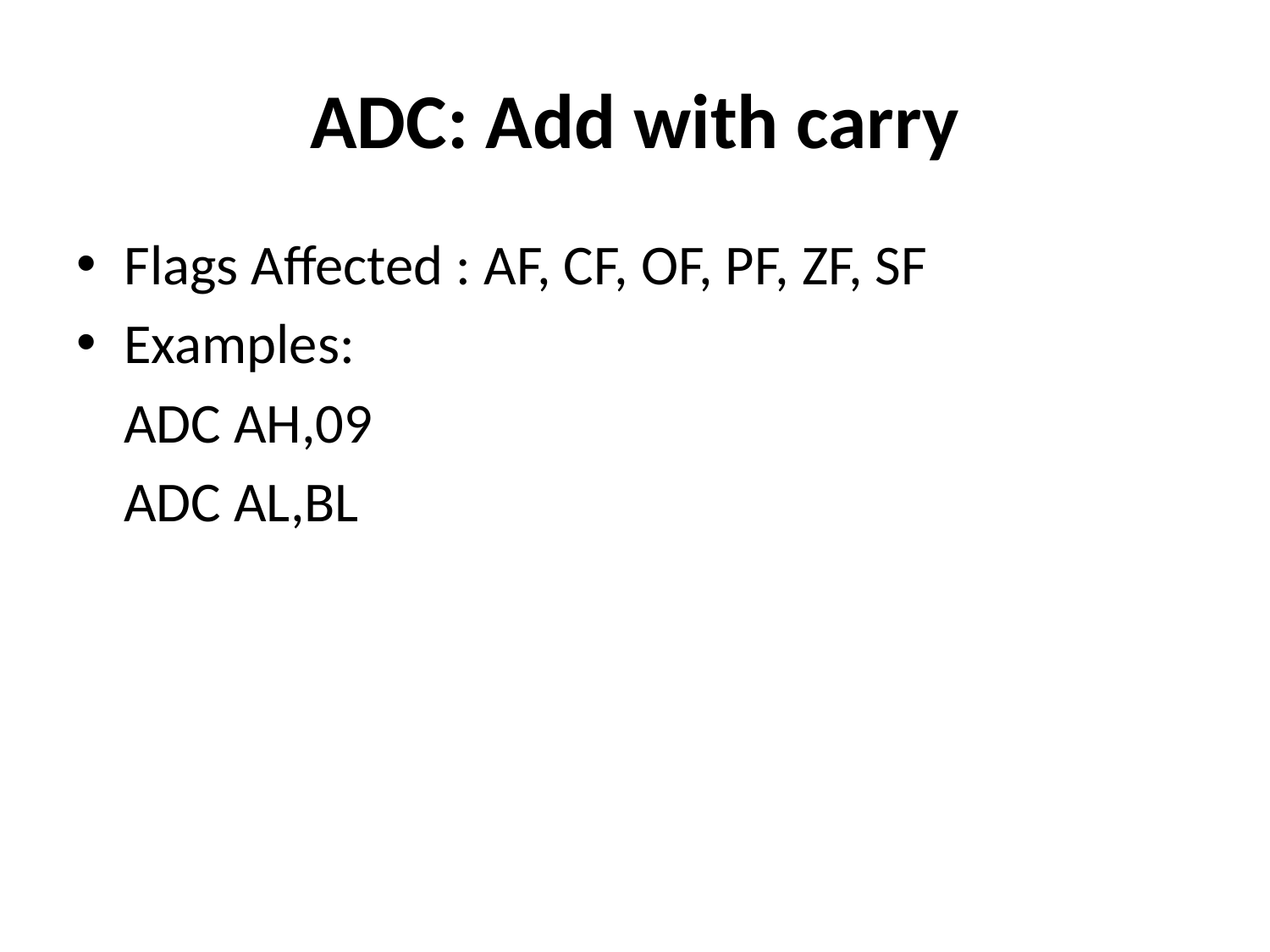

# ADC: Add with carry
Flags Affected : AF, CF, OF, PF, ZF, SF
Examples:
	ADC AH,09
	ADC AL,BL